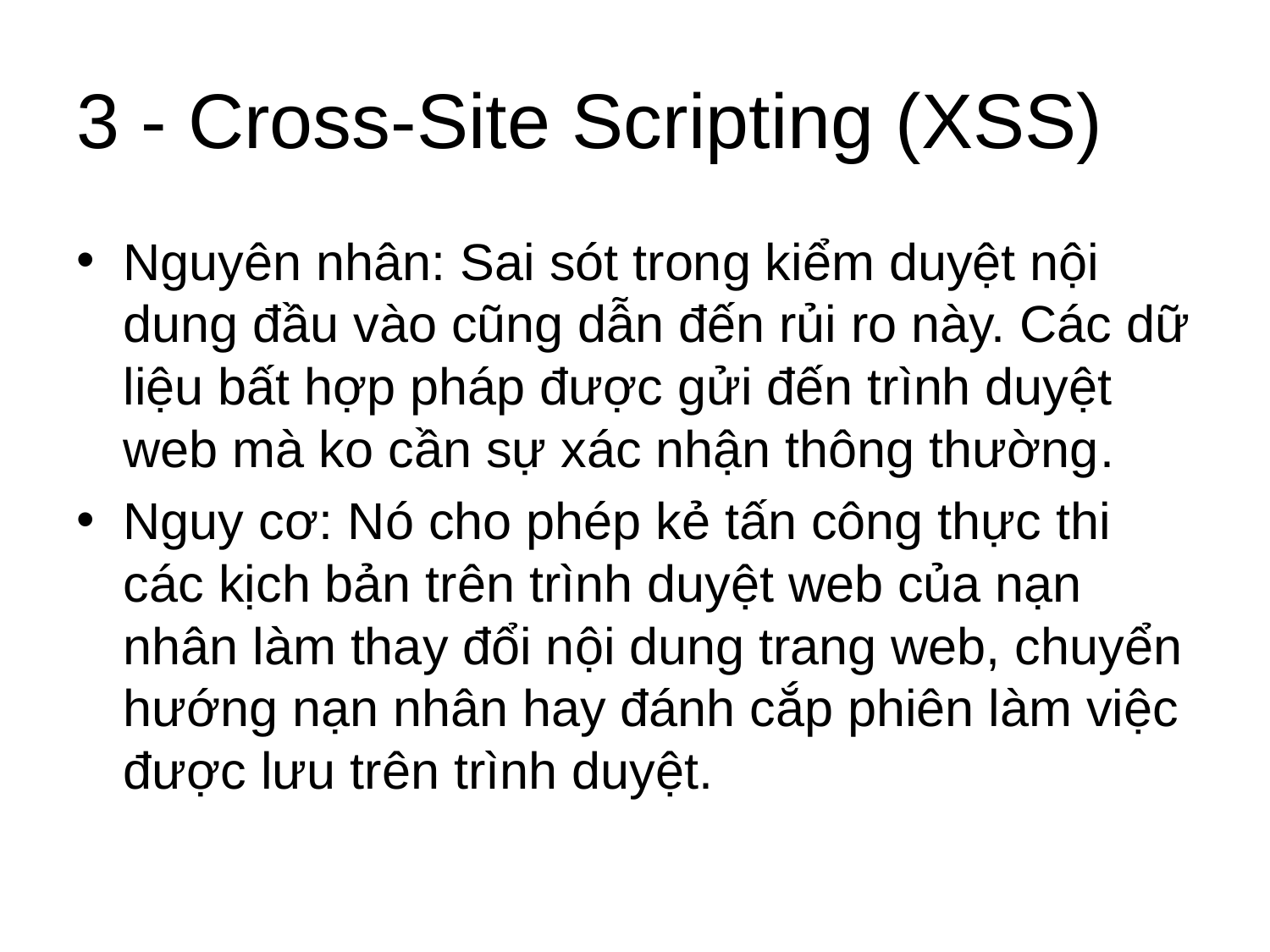

# 3 - Cross-Site Scripting (XSS)
Nguyên nhân: Sai sót trong kiểm duyệt nội dung đầu vào cũng dẫn đến rủi ro này. Các dữ liệu bất hợp pháp được gửi đến trình duyệt web mà ko cần sự xác nhận thông thường.
Nguy cơ: Nó cho phép kẻ tấn công thực thi các kịch bản trên trình duyệt web của nạn nhân làm thay đổi nội dung trang web, chuyển hướng nạn nhân hay đánh cắp phiên làm việc được lưu trên trình duyệt.